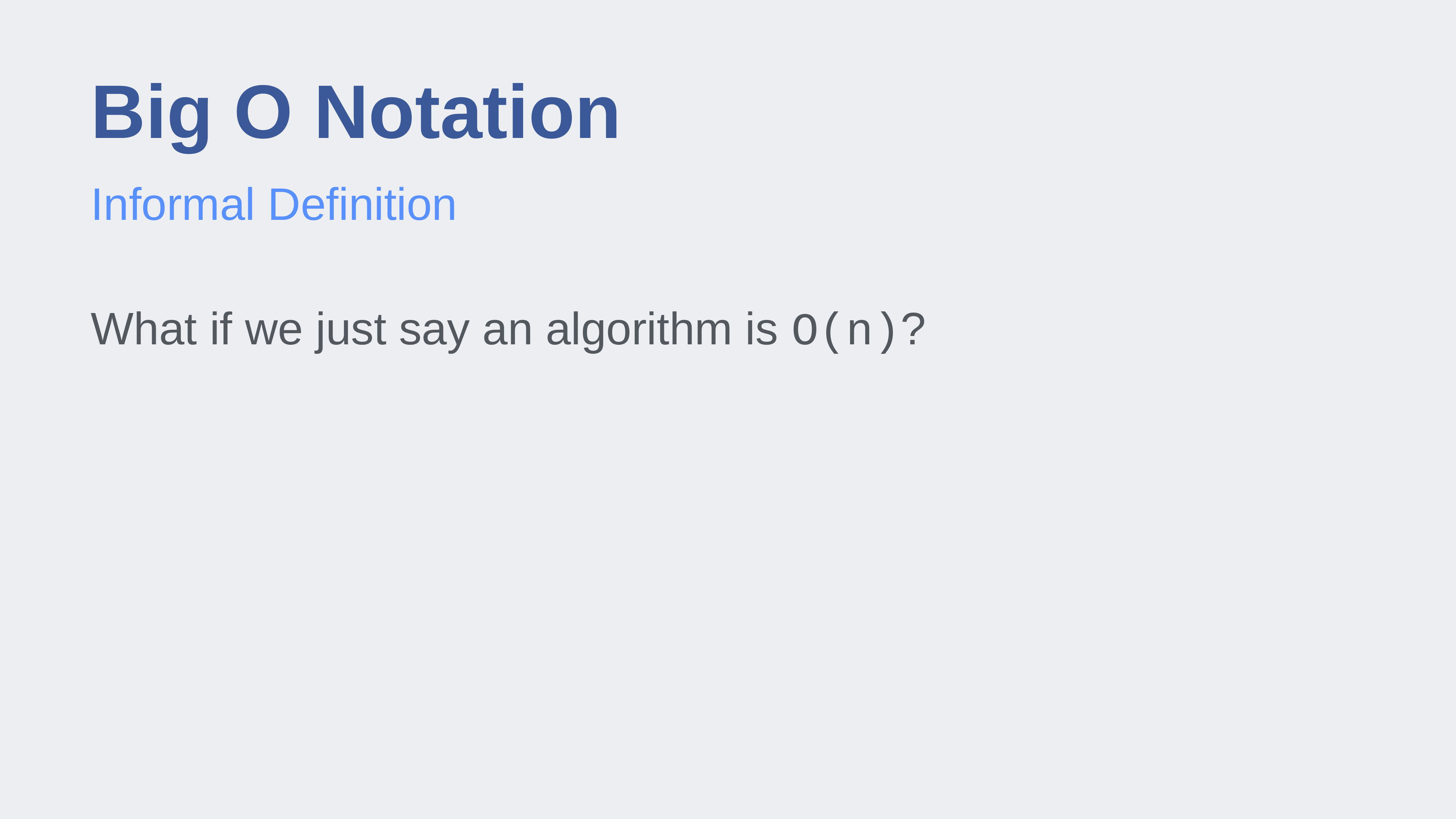

# Big O Notation

Informal Definition
What if we just say an algorithm is O(n)?